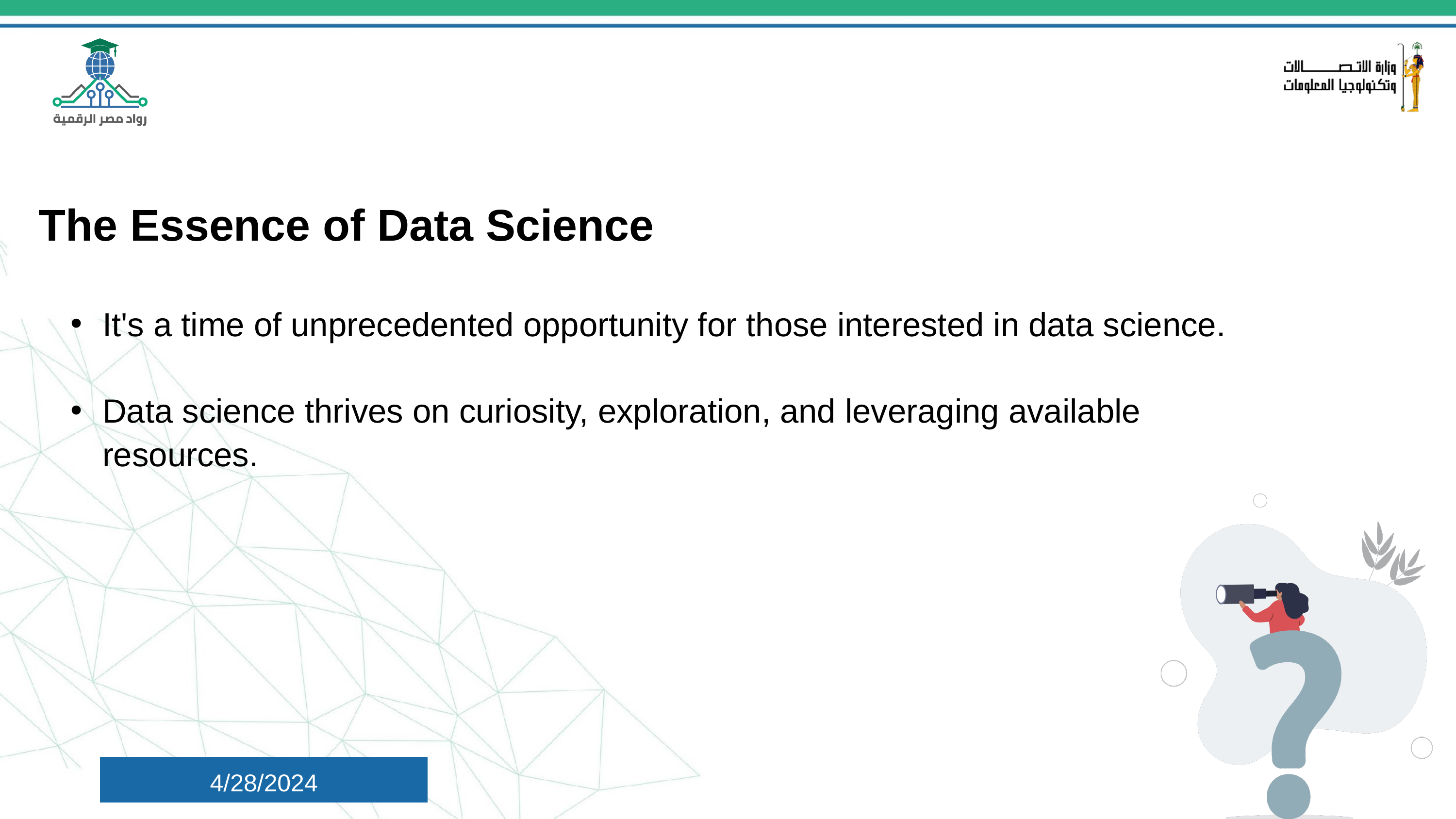

The Essence of Data Science

It's a time of unprecedented opportunity for those interested in data science.

Data science thrives on curiosity, exploration, and leveraging available resources.

4/28/2024